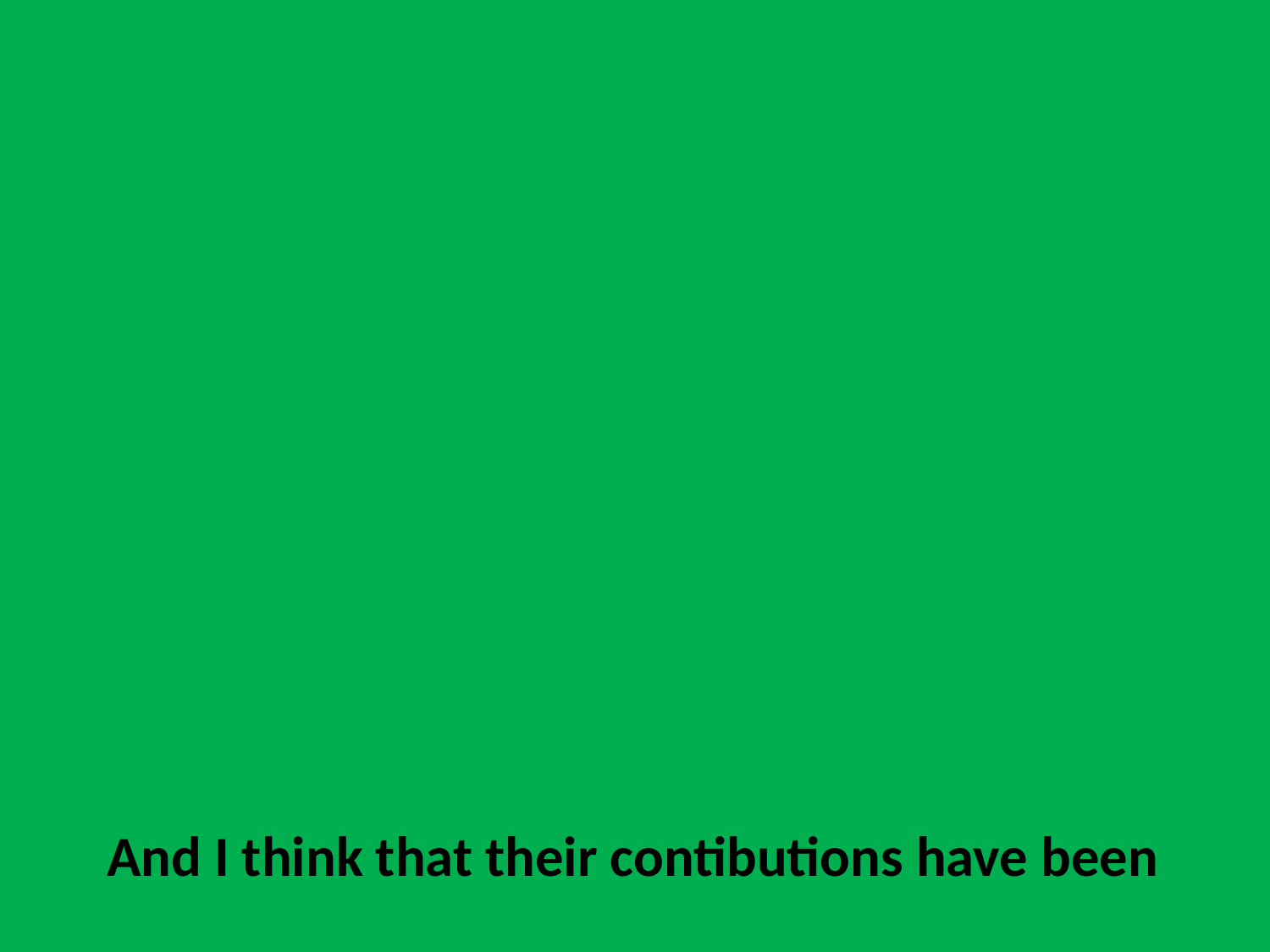

And I think that their contibutions have been